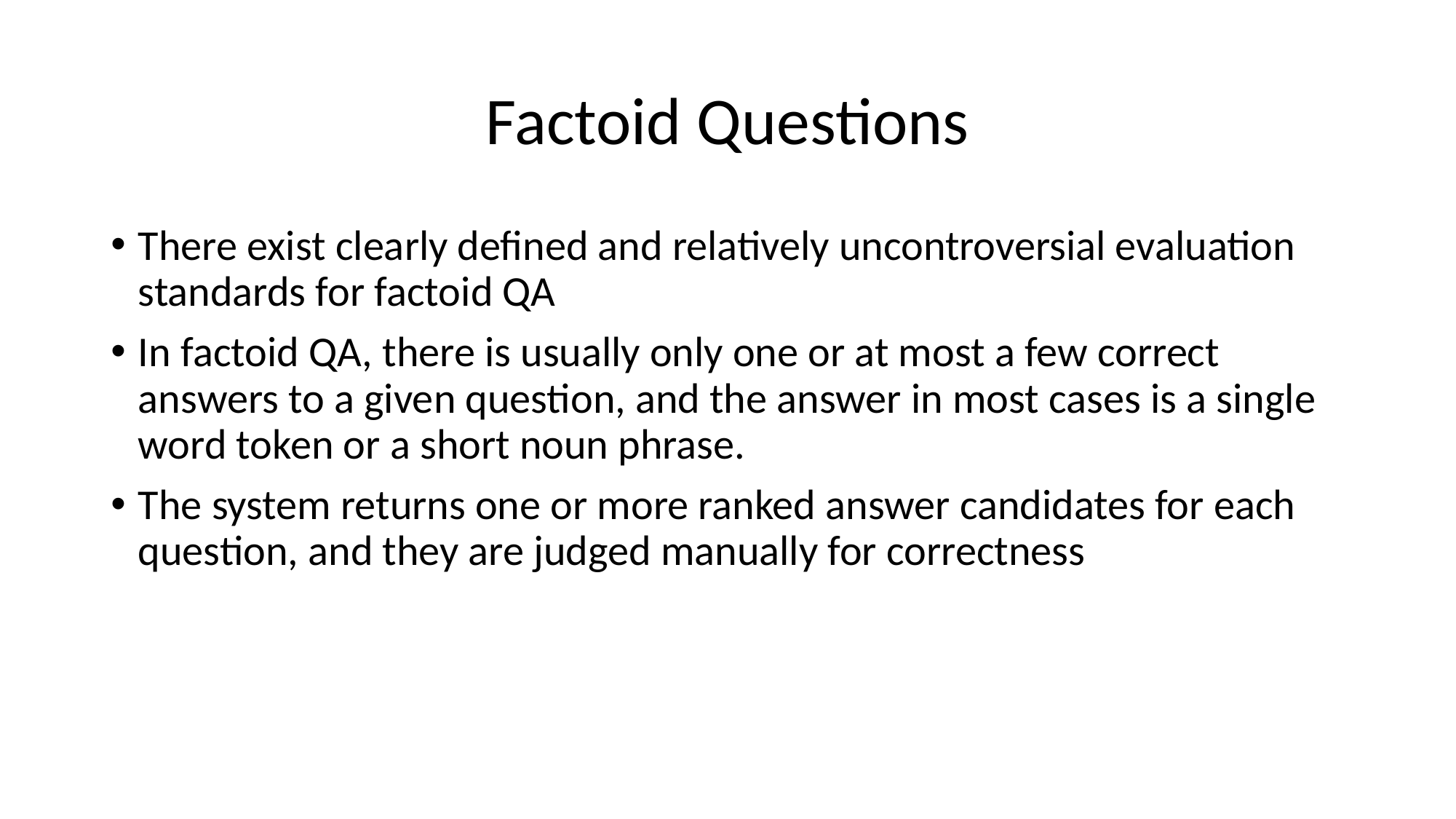

# Factoid Questions
There exist clearly defined and relatively uncontroversial evaluation standards for factoid QA
In factoid QA, there is usually only one or at most a few correct answers to a given question, and the answer in most cases is a single word token or a short noun phrase.
The system returns one or more ranked answer candidates for each question, and they are judged manually for correctness